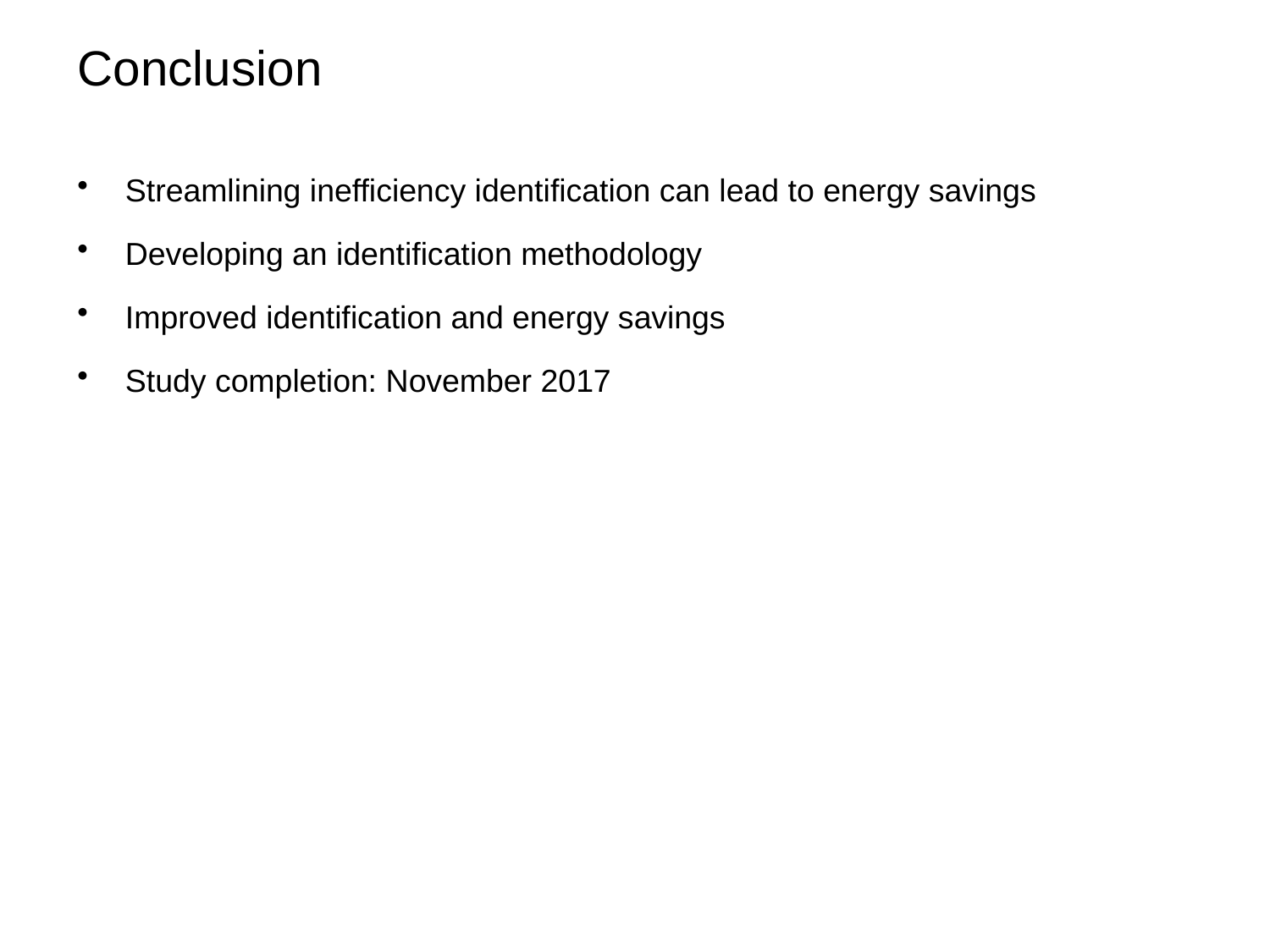

# Conclusion
Streamlining inefficiency identification can lead to energy savings
Developing an identification methodology
Improved identification and energy savings
Study completion: November 2017